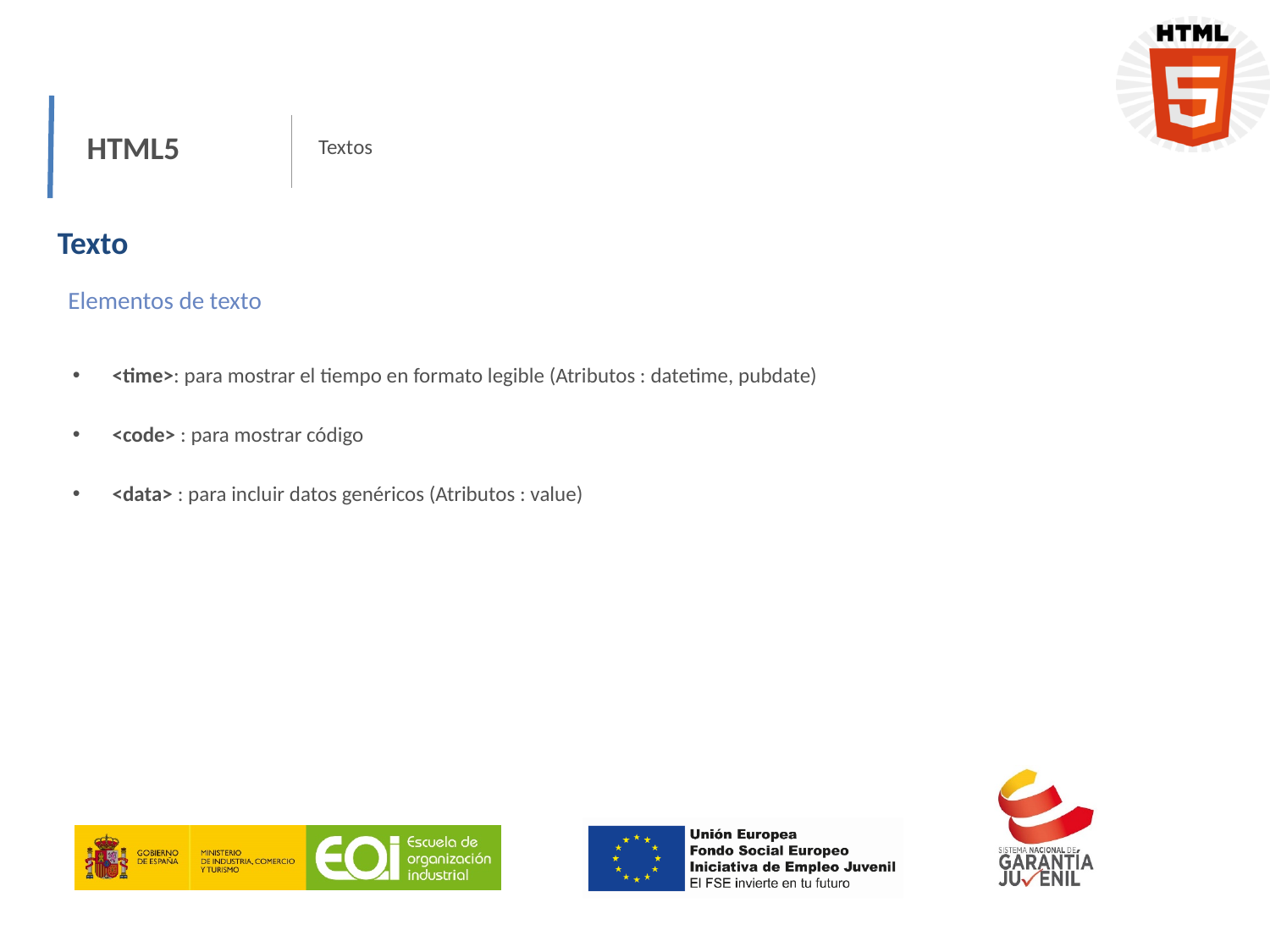

HTML5
Textos
Texto
Elementos de texto

<time>: para mostrar el tiempo en formato legible (Atributos : datetime, pubdate)

<code> : para mostrar código

<data> : para incluir datos genéricos (Atributos : value)